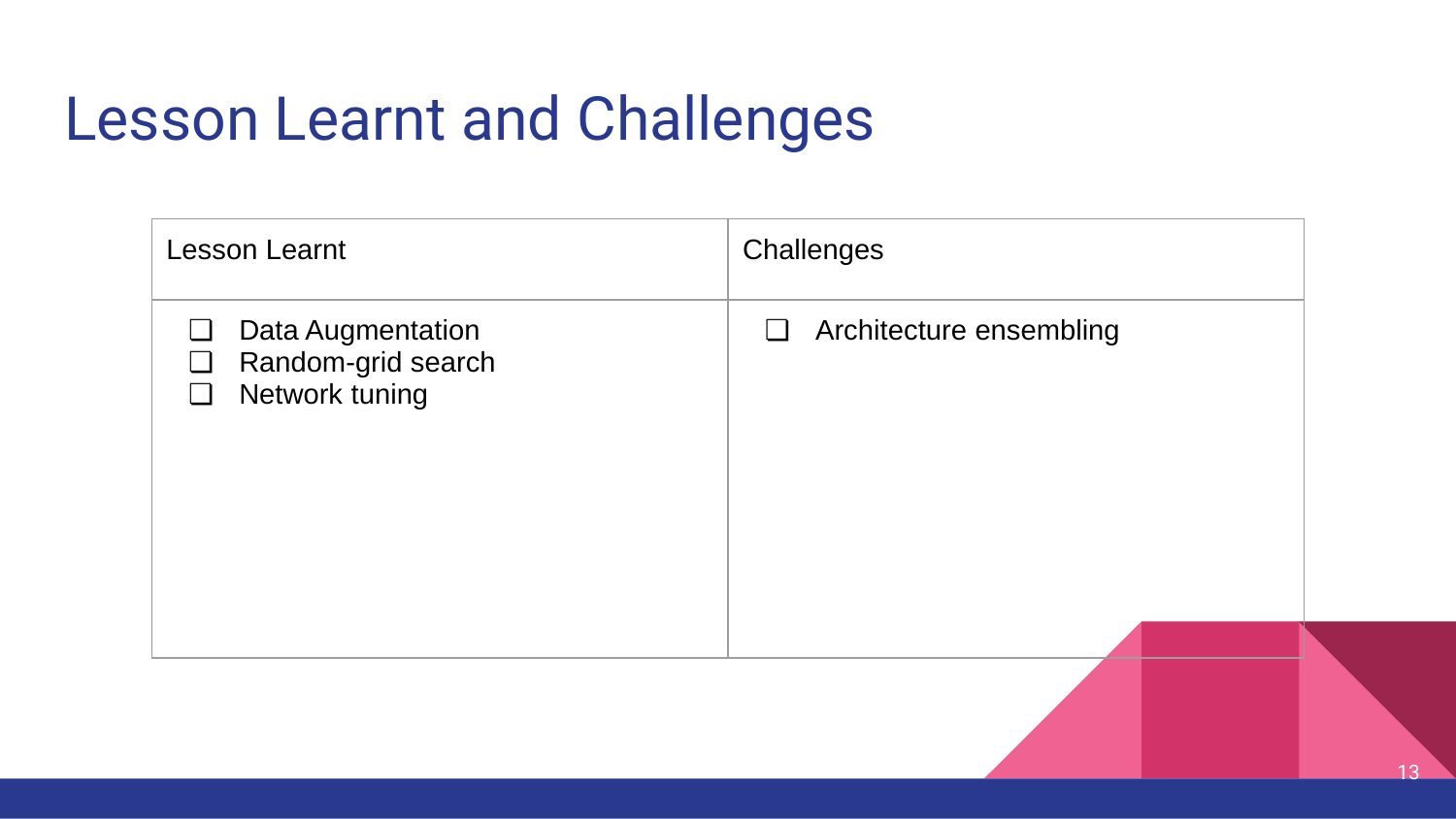

# Lesson Learnt and Challenges
| Lesson Learnt | Challenges |
| --- | --- |
| Data Augmentation Random-grid search Network tuning | Architecture ensembling |
13